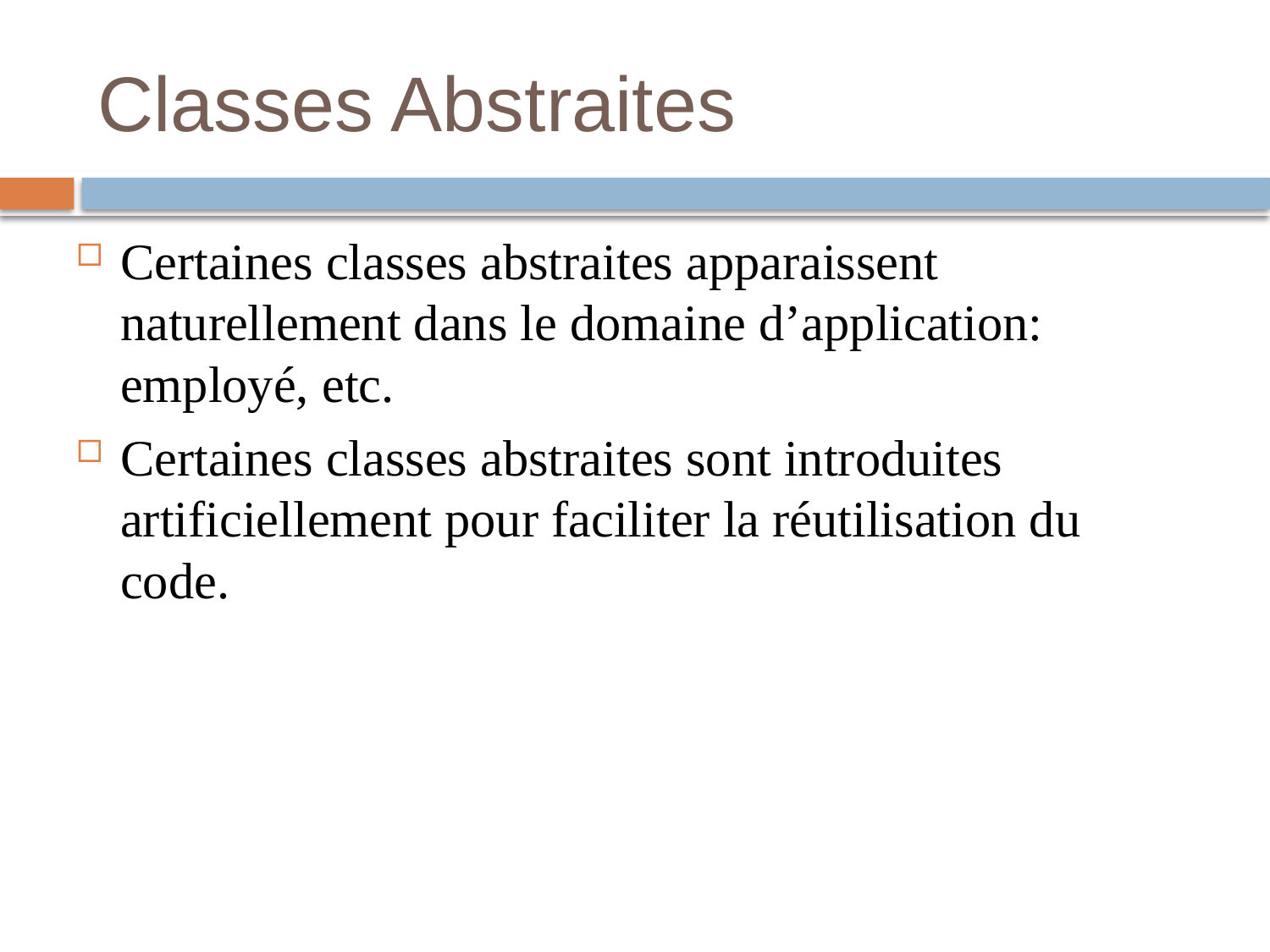

# Classes Abstraites
Certaines classes abstraites apparaissent naturellement dans le domaine d’application: employé, etc.
Certaines classes abstraites sont introduites artificiellement pour faciliter la réutilisation du code.